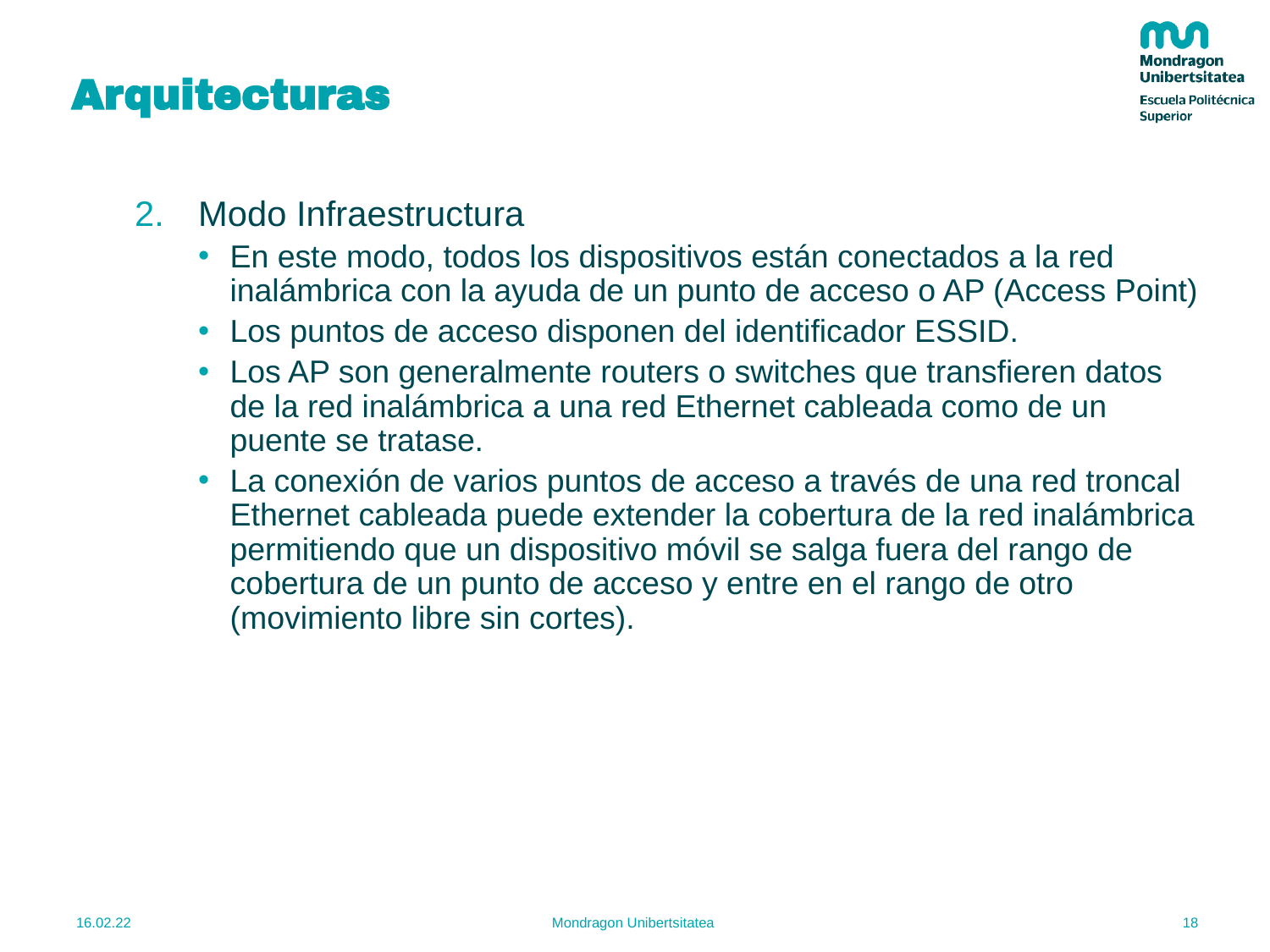

# Arquitecturas
Modo Infraestructura
En este modo, todos los dispositivos están conectados a la red inalámbrica con la ayuda de un punto de acceso o AP (Access Point)
Los puntos de acceso disponen del identificador ESSID.
Los AP son generalmente routers o switches que transfieren datos de la red inalámbrica a una red Ethernet cableada como de un puente se tratase.
La conexión de varios puntos de acceso a través de una red troncal Ethernet cableada puede extender la cobertura de la red inalámbrica permitiendo que un dispositivo móvil se salga fuera del rango de cobertura de un punto de acceso y entre en el rango de otro (movimiento libre sin cortes).

18
16.02.22
Mondragon Unibertsitatea